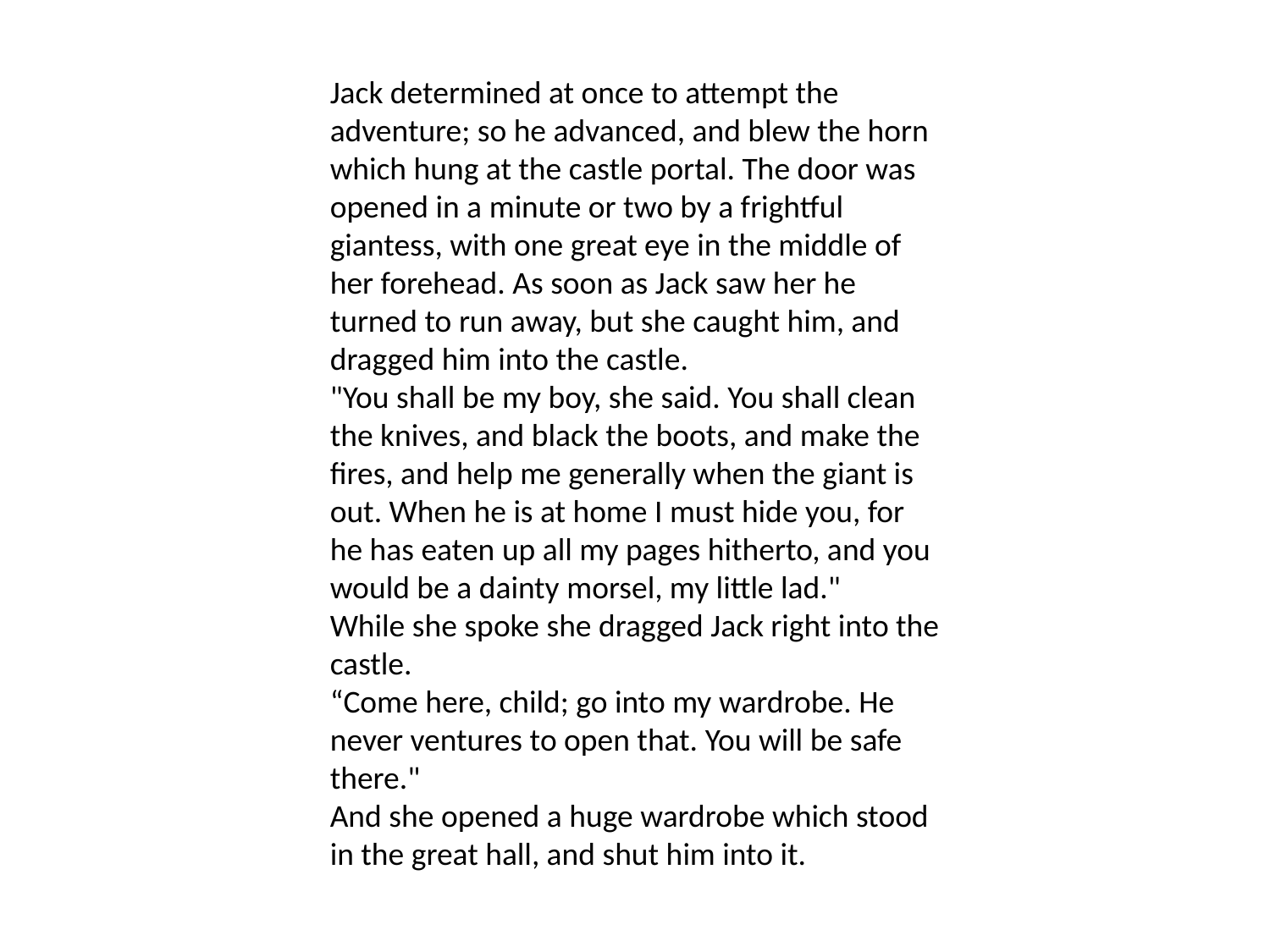

Jack determined at once to attempt the adventure; so he advanced, and blew the horn which hung at the castle portal. The door was opened in a minute or two by a frightful giantess, with one great eye in the middle of her forehead. As soon as Jack saw her he turned to run away, but she caught him, and dragged him into the castle.
"You shall be my boy, she said. You shall clean the knives, and black the boots, and make the fires, and help me generally when the giant is out. When he is at home I must hide you, for he has eaten up all my pages hitherto, and you would be a dainty morsel, my little lad."
While she spoke she dragged Jack right into the castle.
“Come here, child; go into my wardrobe. He never ventures to open that. You will be safe there."
And she opened a huge wardrobe which stood in the great hall, and shut him into it.